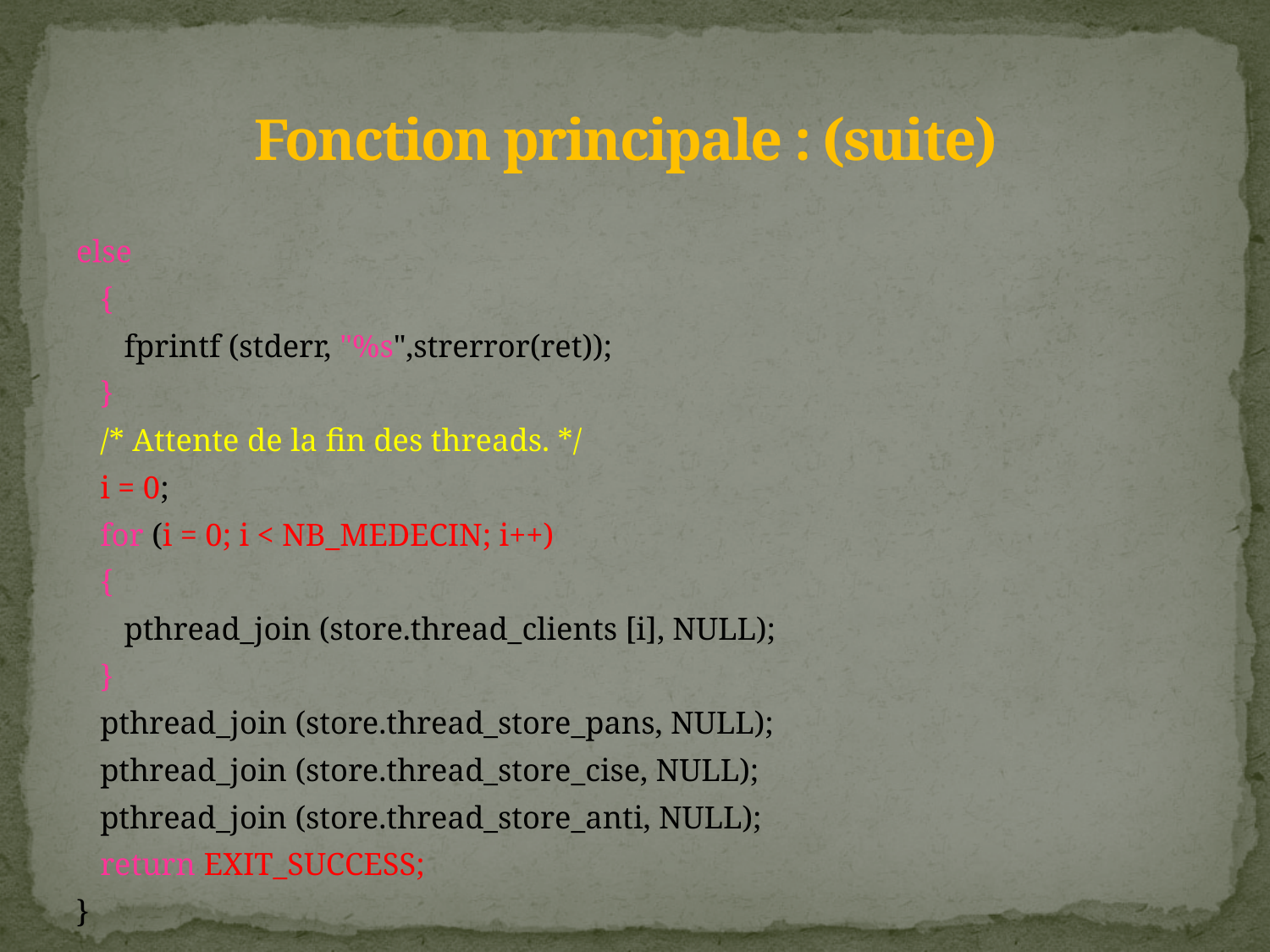

# Fonction principale : (suite)
else
   {
      fprintf (stderr, "%s",strerror(ret));
   }
   /* Attente de la fin des threads. */
   i = 0;
   for (i = 0; i < NB_MEDECIN; i++)
   {
      pthread_join (store.thread_clients [i], NULL);
   }
   pthread_join (store.thread_store_pans, NULL);
   pthread_join (store.thread_store_cise, NULL);
   pthread_join (store.thread_store_anti, NULL);
   return EXIT_SUCCESS;
}